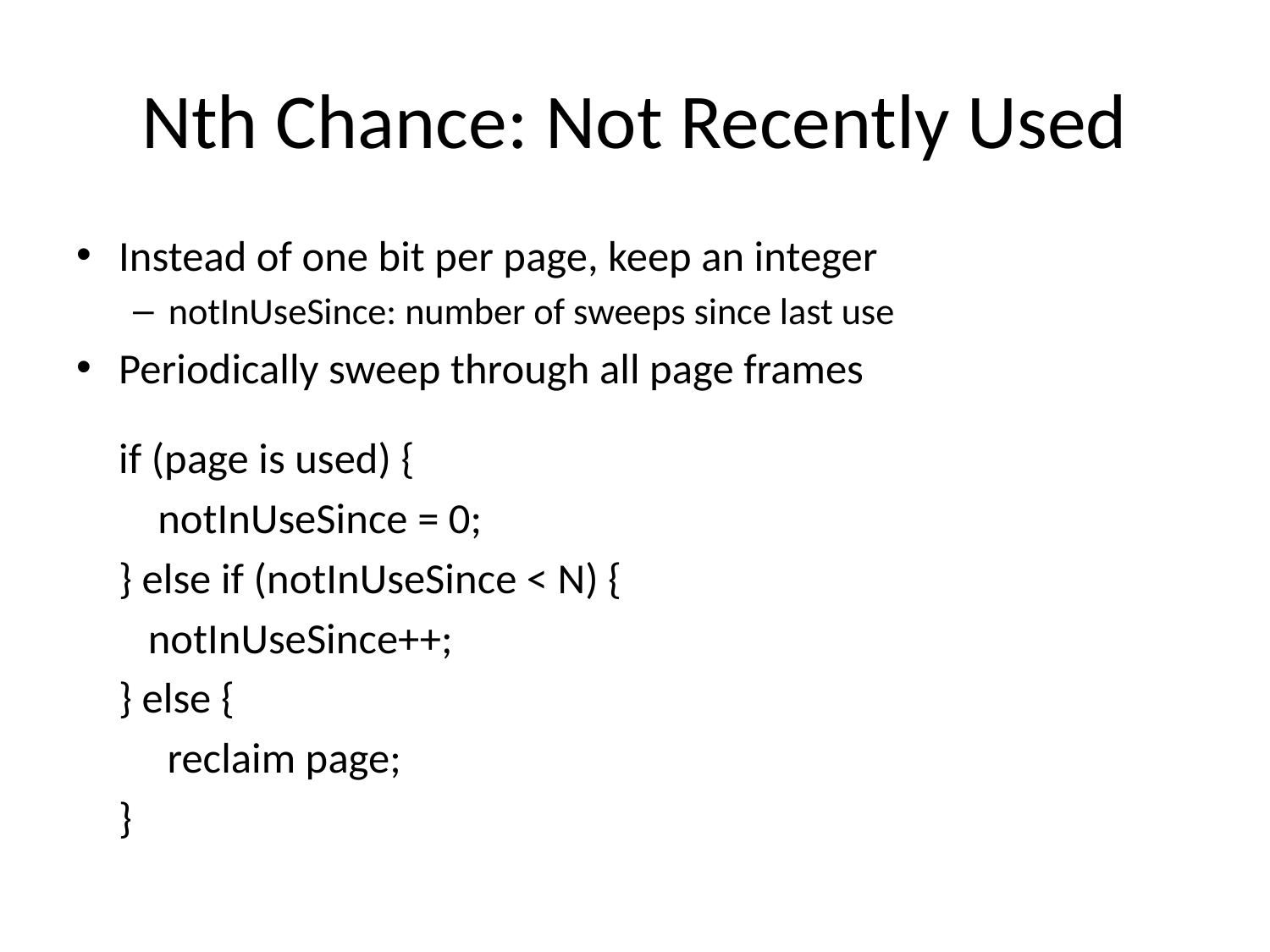

# Nth Chance: Not Recently Used
Instead of one bit per page, keep an integer
notInUseSince: number of sweeps since last use
Periodically sweep through all page frames

			if (page is used) {
			    notInUseSince = 0;
			} else if (notInUseSince < N) {
 			   notInUseSince++;
			} else {
			     reclaim page;
			}